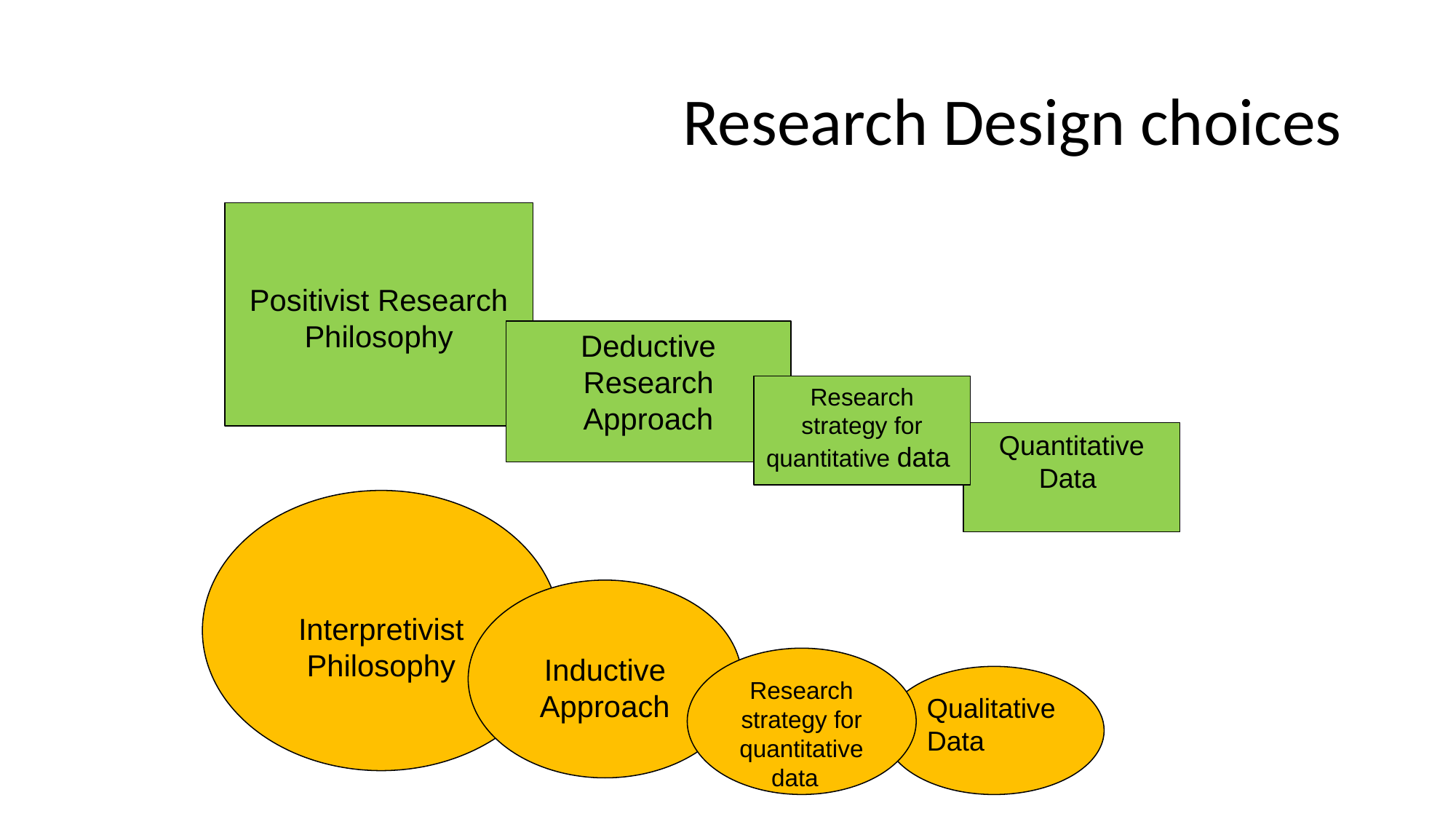

# Research Design choices

Positivist Research Philosophy
Deductive Research Approach
Research strategy for quantitative data
Quantitative Data

Interpretivist Philosophy

Inductive Approach
Research strategy for quantitative data
Qualitative Data